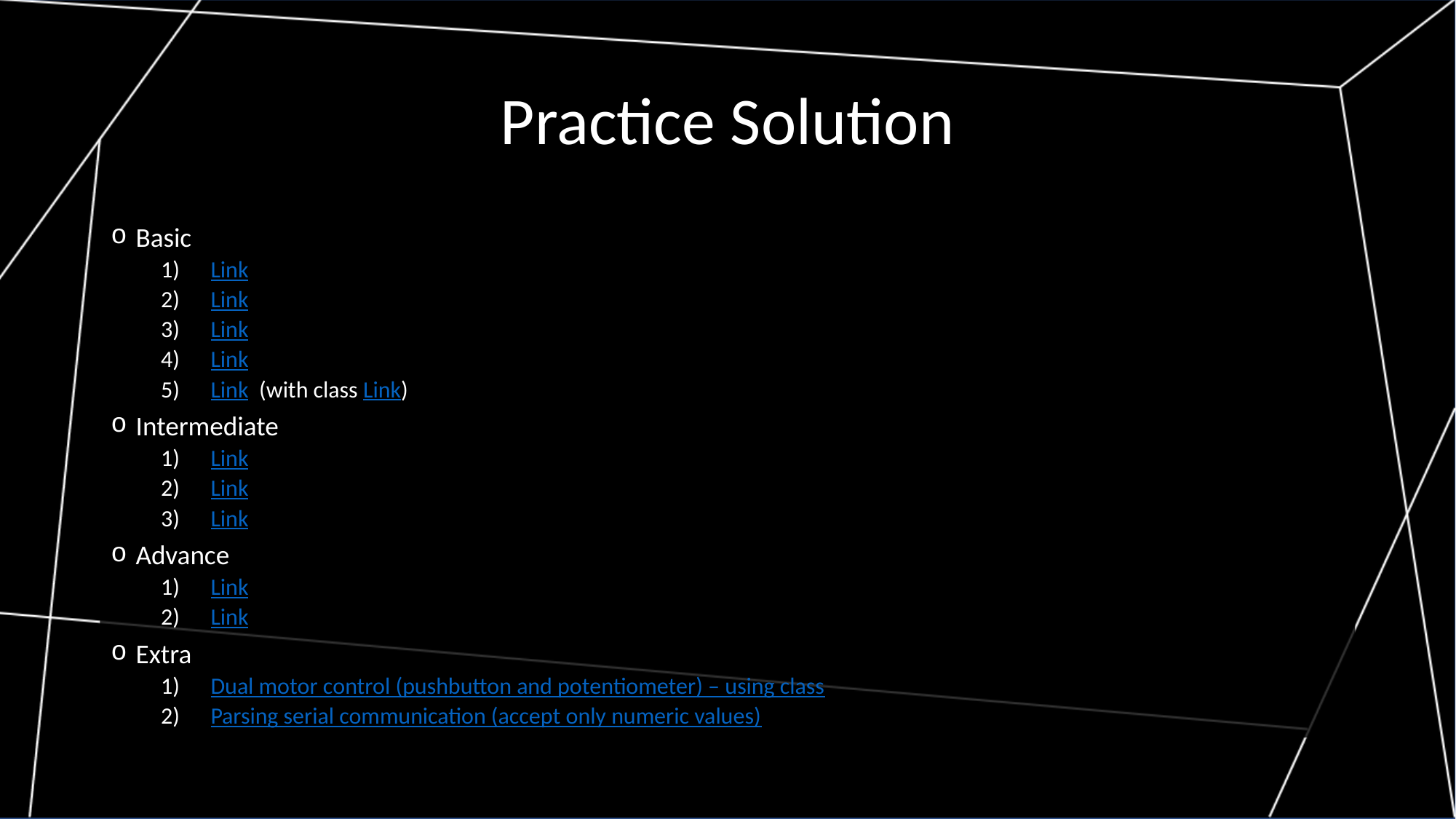

# Practice Solution
Basic
Link
Link
Link
Link
Link  (with class Link)
Intermediate
Link
Link
Link
Advance
Link
Link
Extra
Dual motor control (pushbutton and potentiometer) – using class
Parsing serial communication (accept only numeric values)